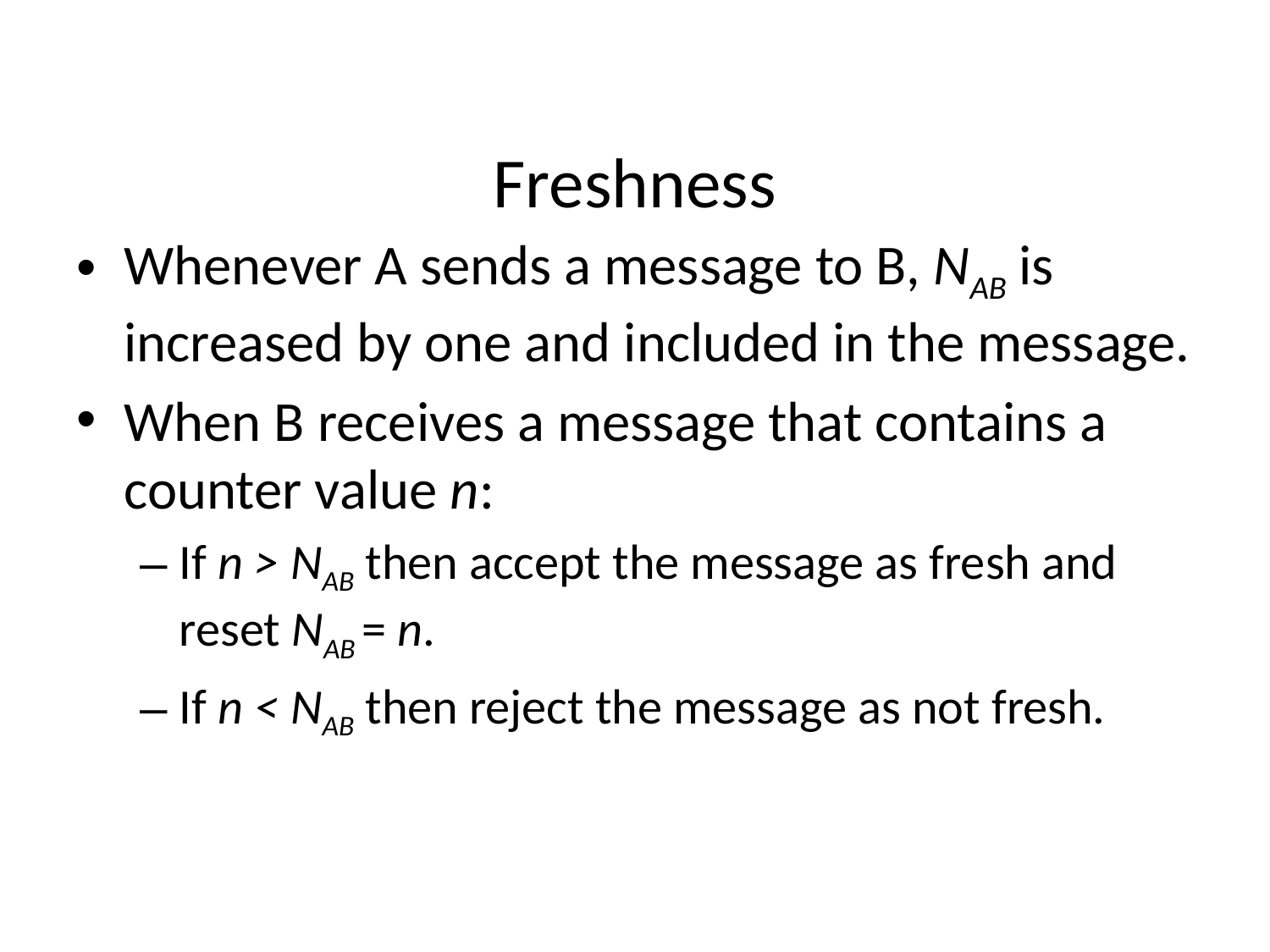

# Freshness
Whenever A sends a message to B, NAB is increased by one and included in the message.
When B receives a message that contains a counter value n:
If n > NAB then accept the message as fresh and reset NAB = n.
If n < NAB then reject the message as not fresh.